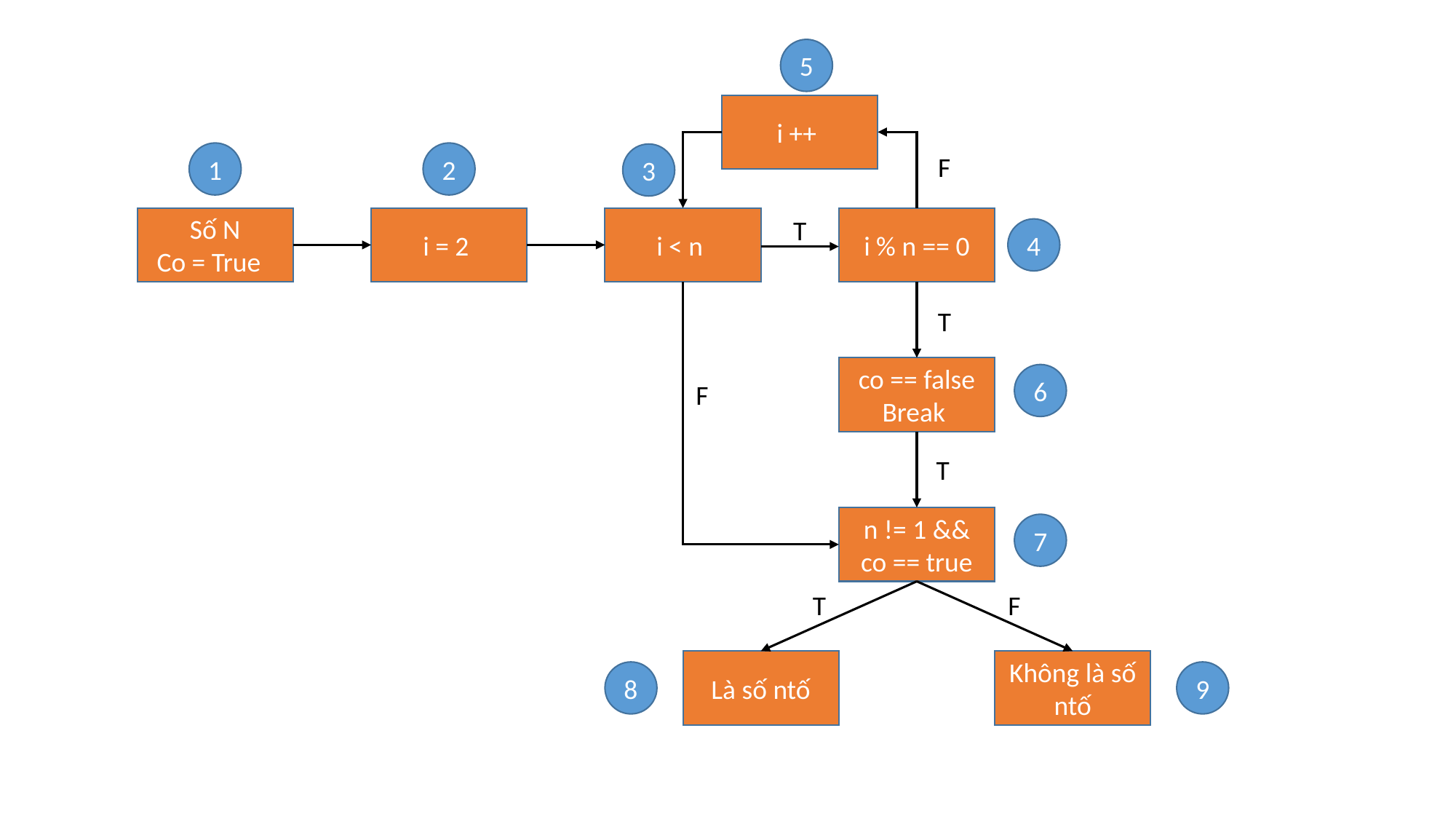

5
i ++
1
2
3
F
T
Số N
Co = True
i = 2
i < n
i % n == 0
4
T
co == false
Break
6
F
T
n != 1 && co == true
7
T
F
Là số ntố
Không là số ntố
8
9